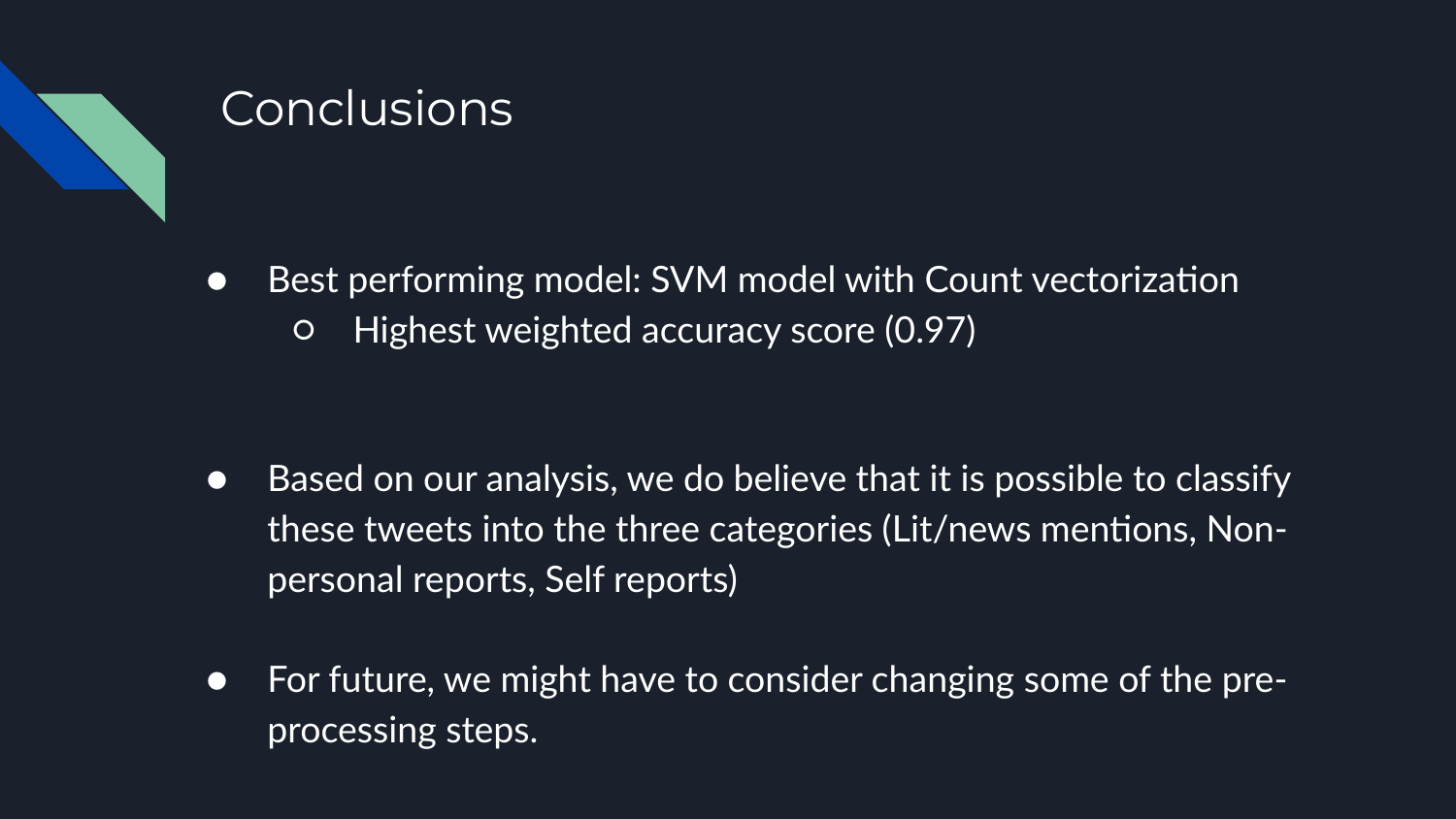

# Conclusions
Best performing model: SVM model with Count vectorization
Highest weighted accuracy score (0.97)

Based on our analysis, we do believe that it is possible to classify these tweets into the three categories (Lit/news mentions, Non-personal reports, Self reports)
For future, we might have to consider changing some of the pre-processing steps.